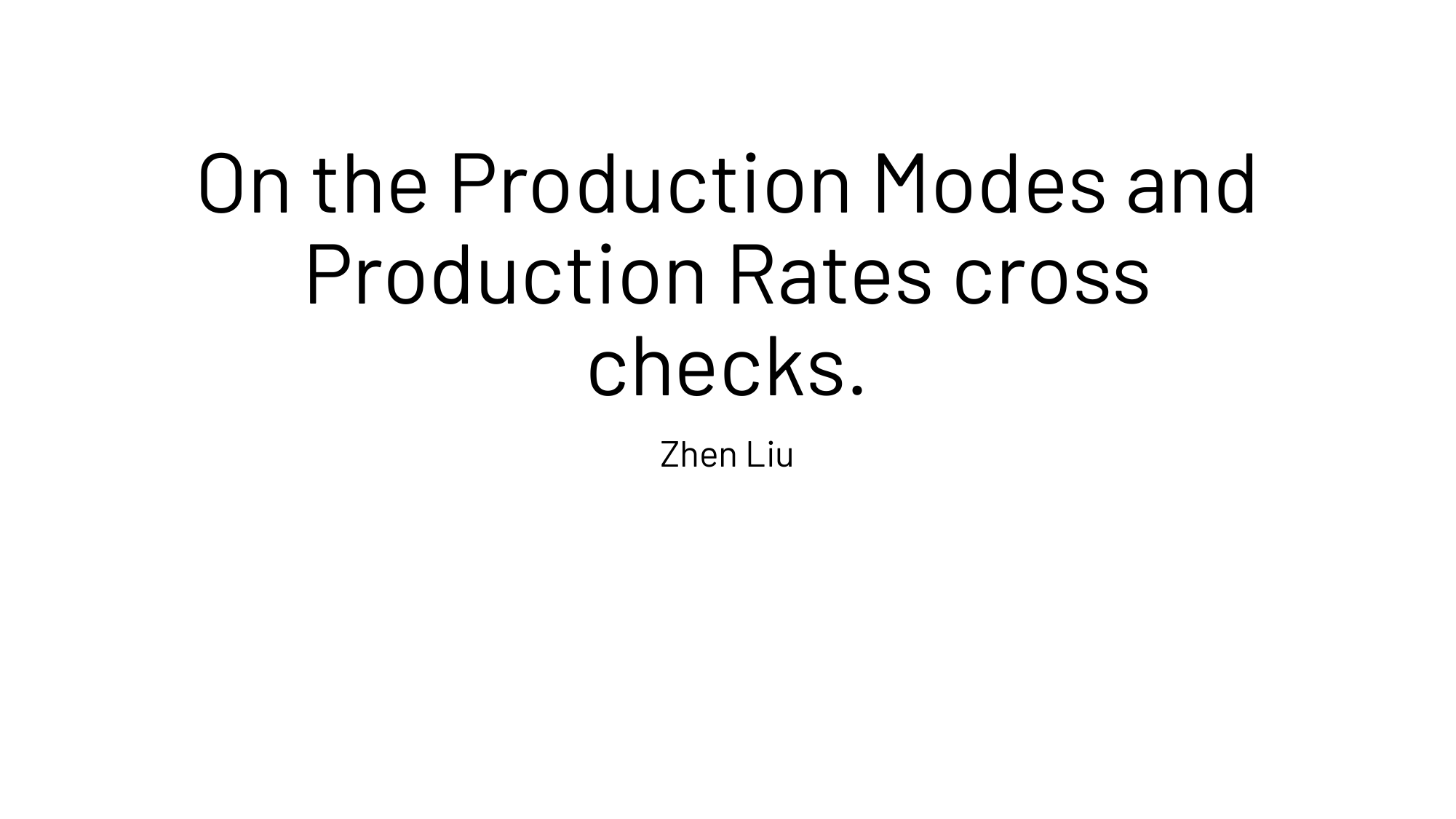

# On the Production Modes and Production Rates cross checks.
Zhen Liu